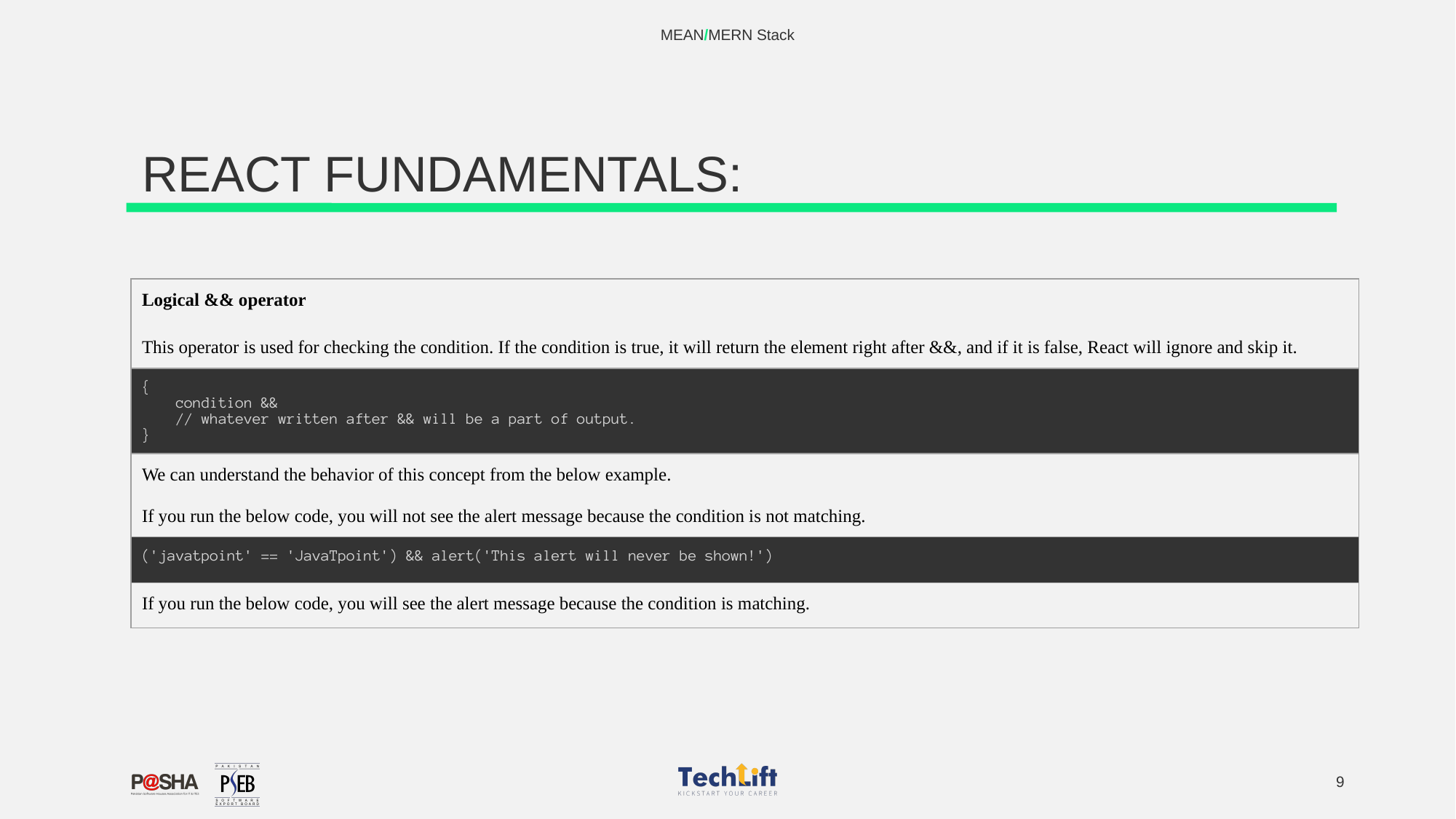

MEAN/MERN Stack
# REACT FUNDAMENTALS:
| Logical && operator This operator is used for checking the condition. If the condition is true, it will return the element right after &&, and if it is false, React will ignore and skip it. |
| --- |
| {       condition &&       // whatever written after && will be a part of output.   } |
| We can understand the behavior of this concept from the below example. If you run the below code, you will not see the alert message because the condition is not matching. |
| ('javatpoint' == 'JavaTpoint') && alert('This alert will never be shown!') |
| If you run the below code, you will see the alert message because the condition is matching. |
9